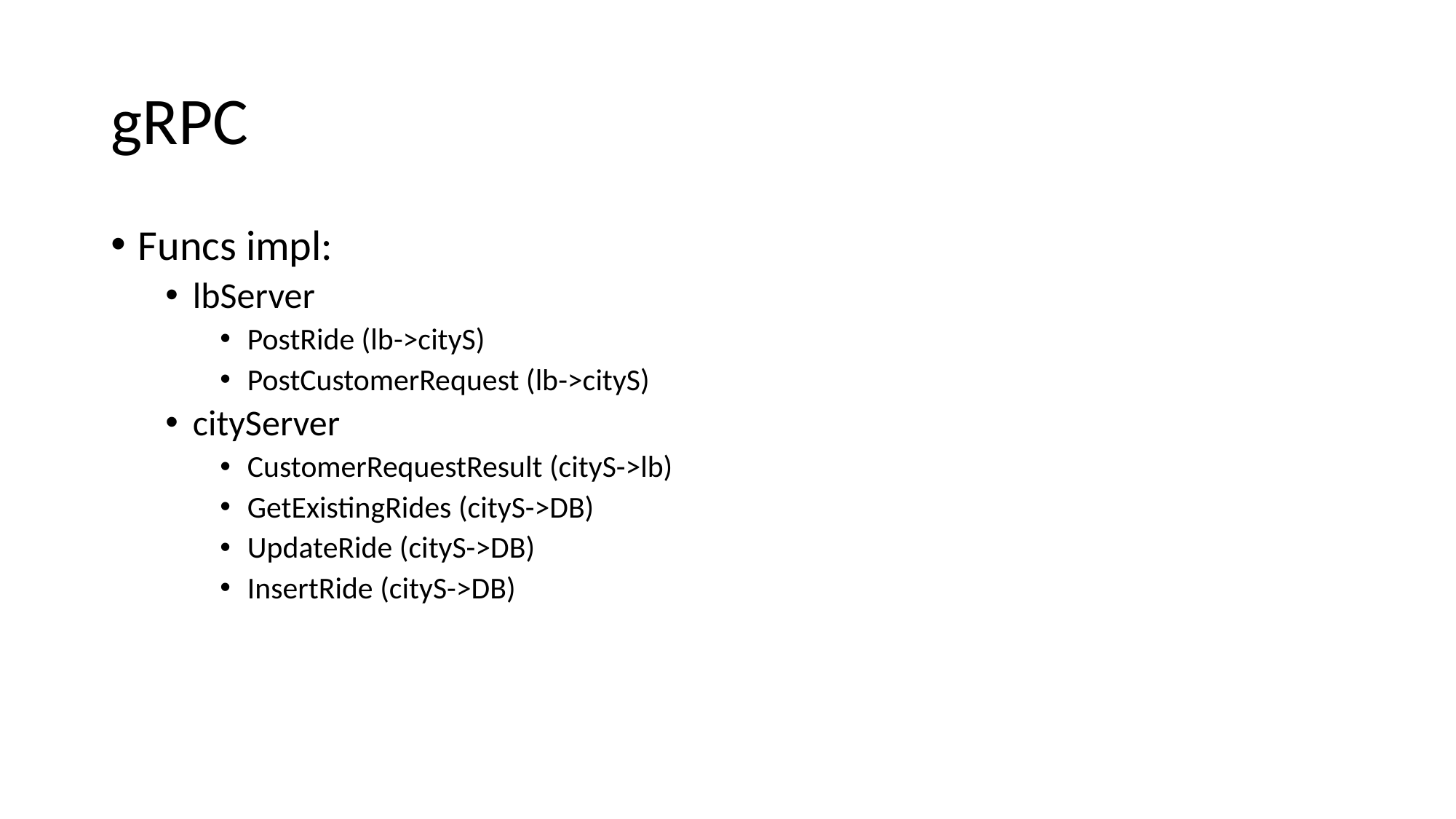

# gRPC
Funcs impl:
lbServer
PostRide (lb->cityS)
PostCustomerRequest (lb->cityS)
cityServer
CustomerRequestResult (cityS->lb)
GetExistingRides (cityS->DB)
UpdateRide (cityS->DB)
InsertRide (cityS->DB)